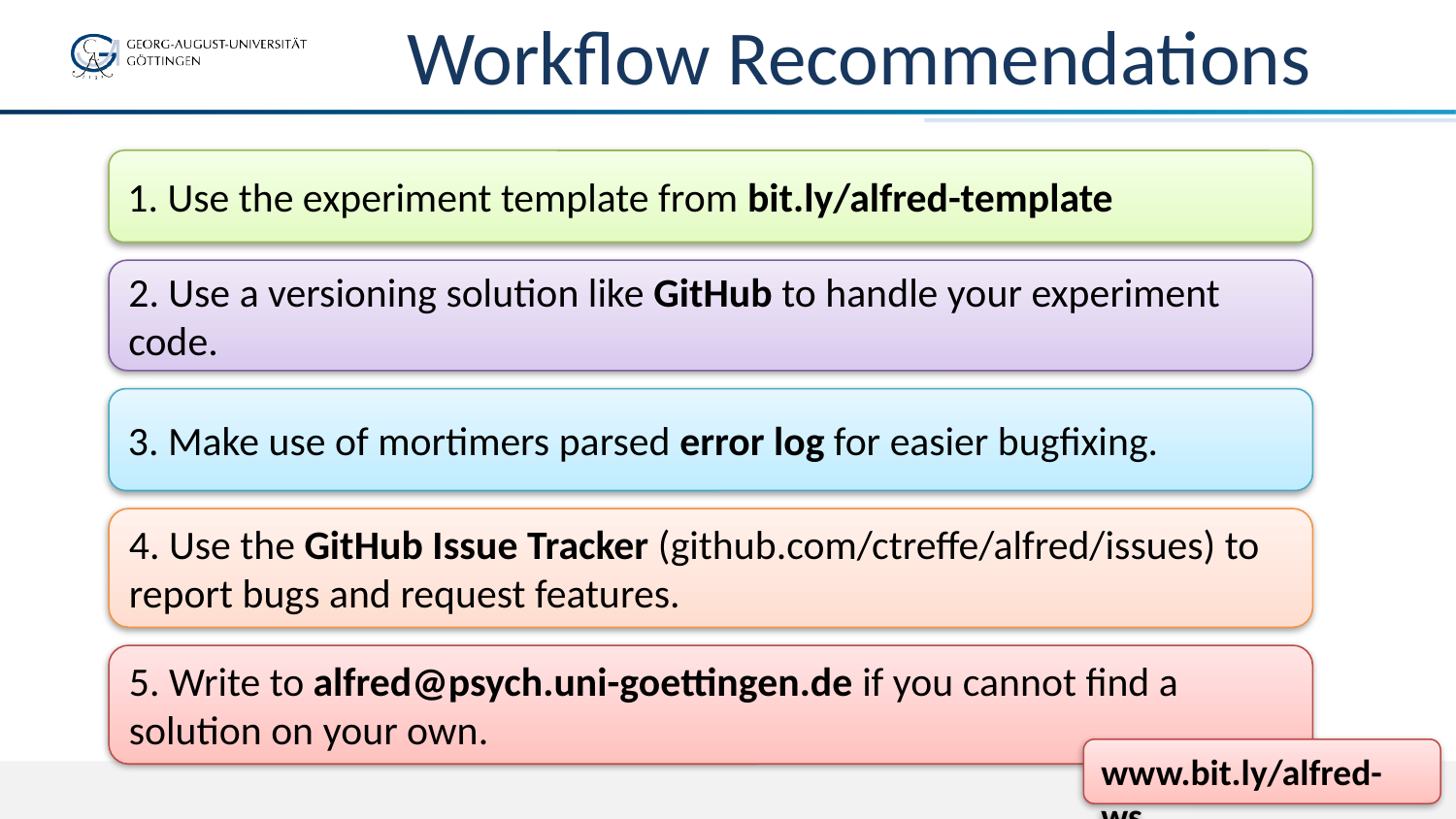

# Workflow Recommendations
1. Use the experiment template from bit.ly/alfred-template
2. Use a versioning solution like GitHub to handle your experiment code.
3. Make use of mortimers parsed error log for easier bugfixing.
4. Use the GitHub Issue Tracker (github.com/ctreffe/alfred/issues) to report bugs and request features.
5. Write to alfred@psych.uni-goettingen.de if you cannot find a solution on your own.
www.bit.ly/alfred-ws